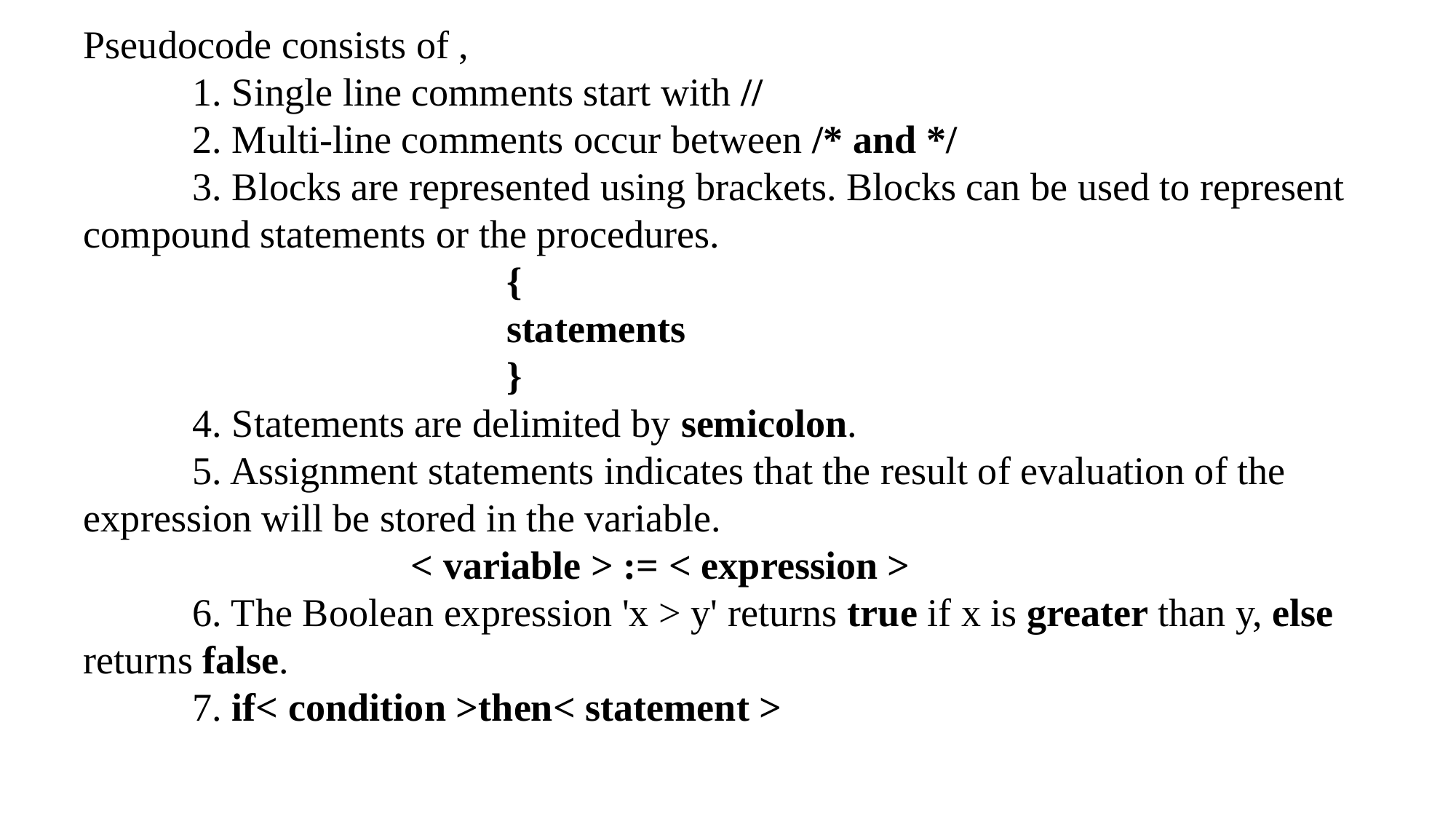

Pseudocode consists of ,
	1. Single line comments start with //
	2. Multi-line comments occur between /* and */
	3. Blocks are represented using brackets. Blocks can be used to represent compound statements or the procedures.
{
statements
}
	4. Statements are delimited by semicolon.
	5. Assignment statements indicates that the result of evaluation of the expression will be stored in the variable.
			< variable > := < expression >
	6. The Boolean expression 'x > y' returns true if x is greater than y, else returns false.
	7. if< condition >then< statement >